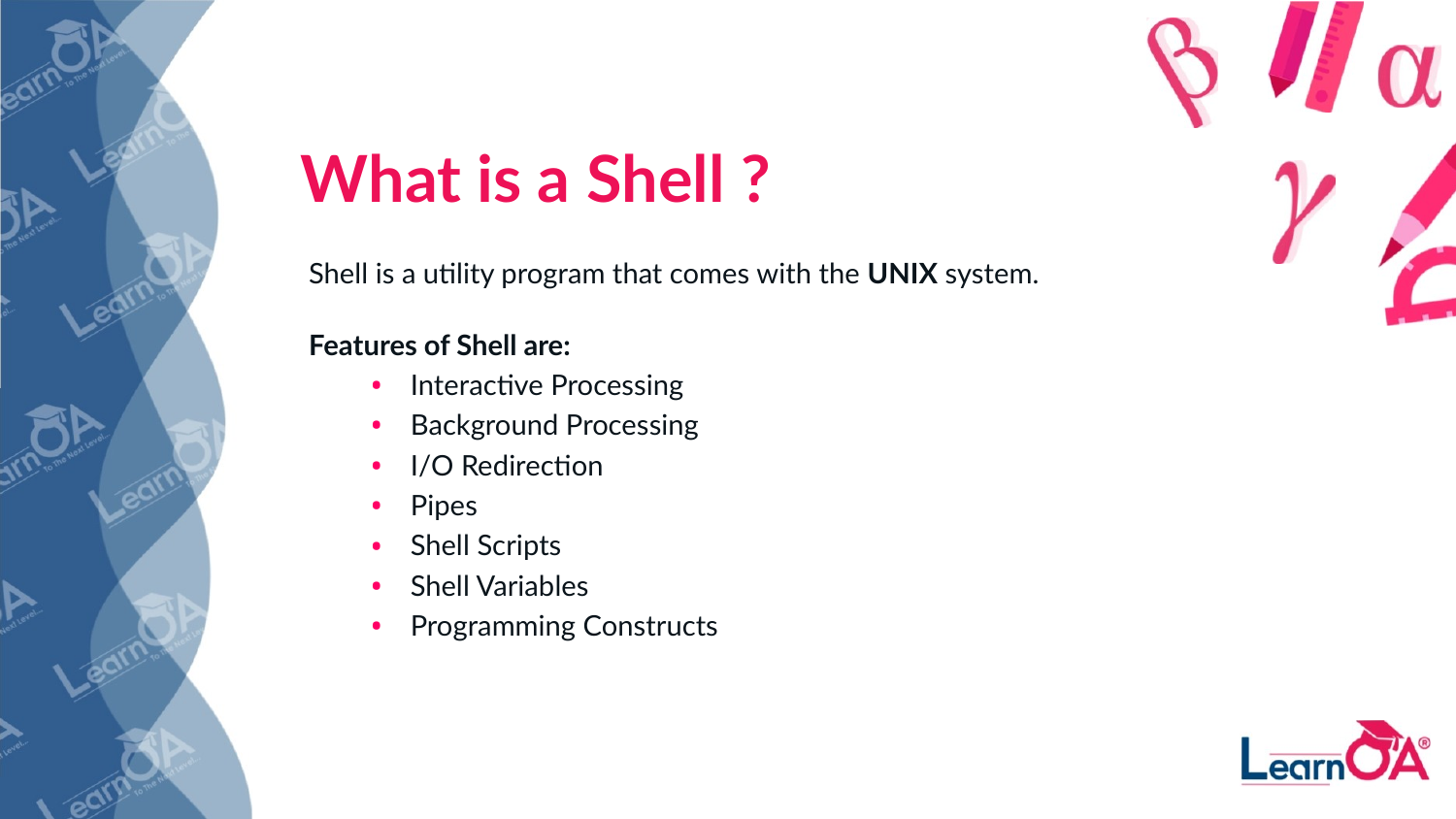

# What is a Shell ?
Shell is a utility program that comes with the UNIX system.

Features of Shell are:
Interactive Processing
Background Processing
I/O Redirection
Pipes
Shell Scripts
Shell Variables
Programming Constructs